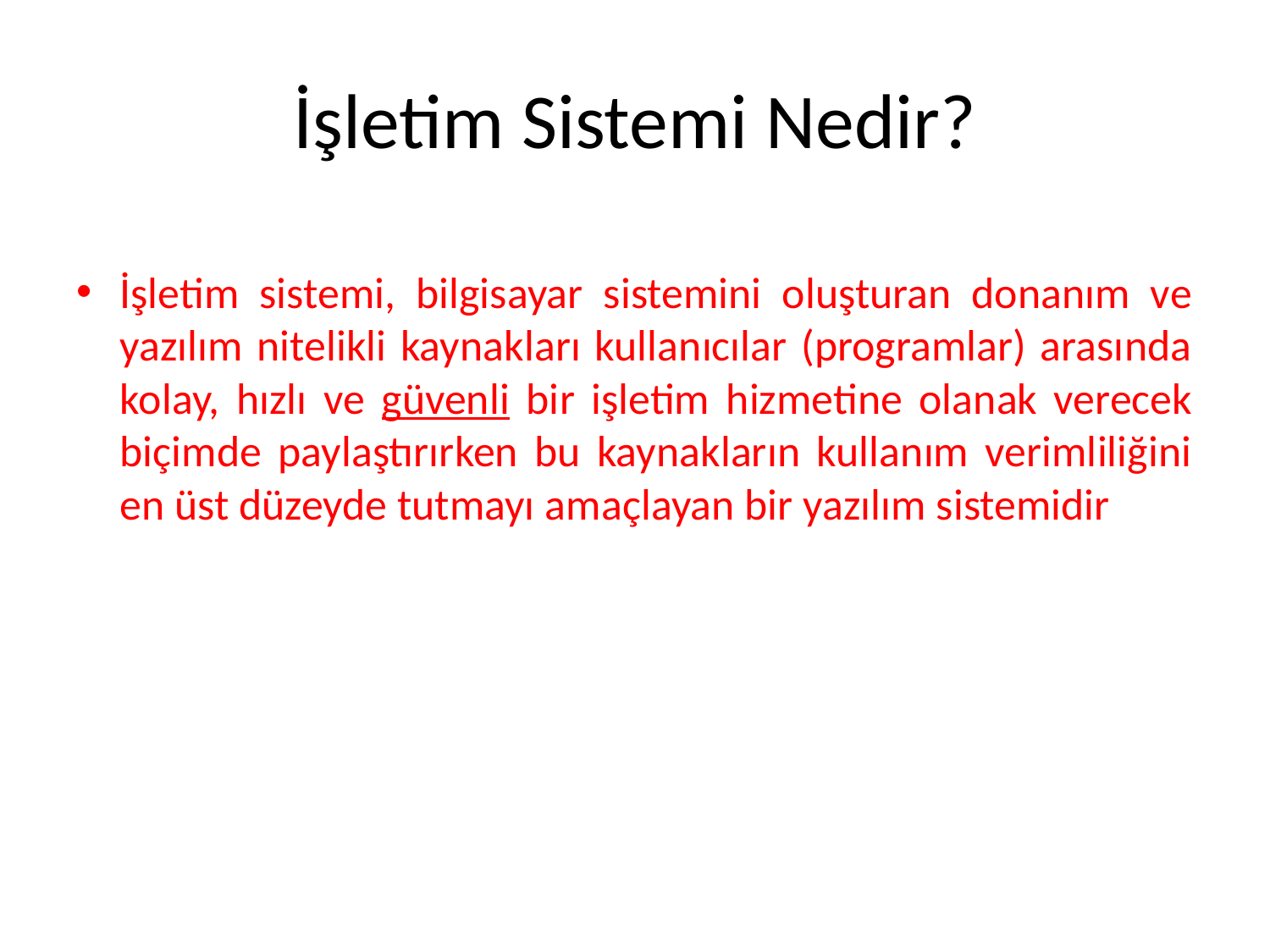

# İşletim Sistemi Nedir?
İşletim sistemi, bilgisayar sistemini oluşturan donanım ve yazılım nitelikli kaynakları kullanıcılar (programlar) arasında kolay, hızlı ve güvenli bir işletim hizmetine olanak verecek biçimde paylaştırırken bu kaynakların kullanım verimliliğini en üst düzeyde tutmayı amaçlayan bir yazılım sistemidir